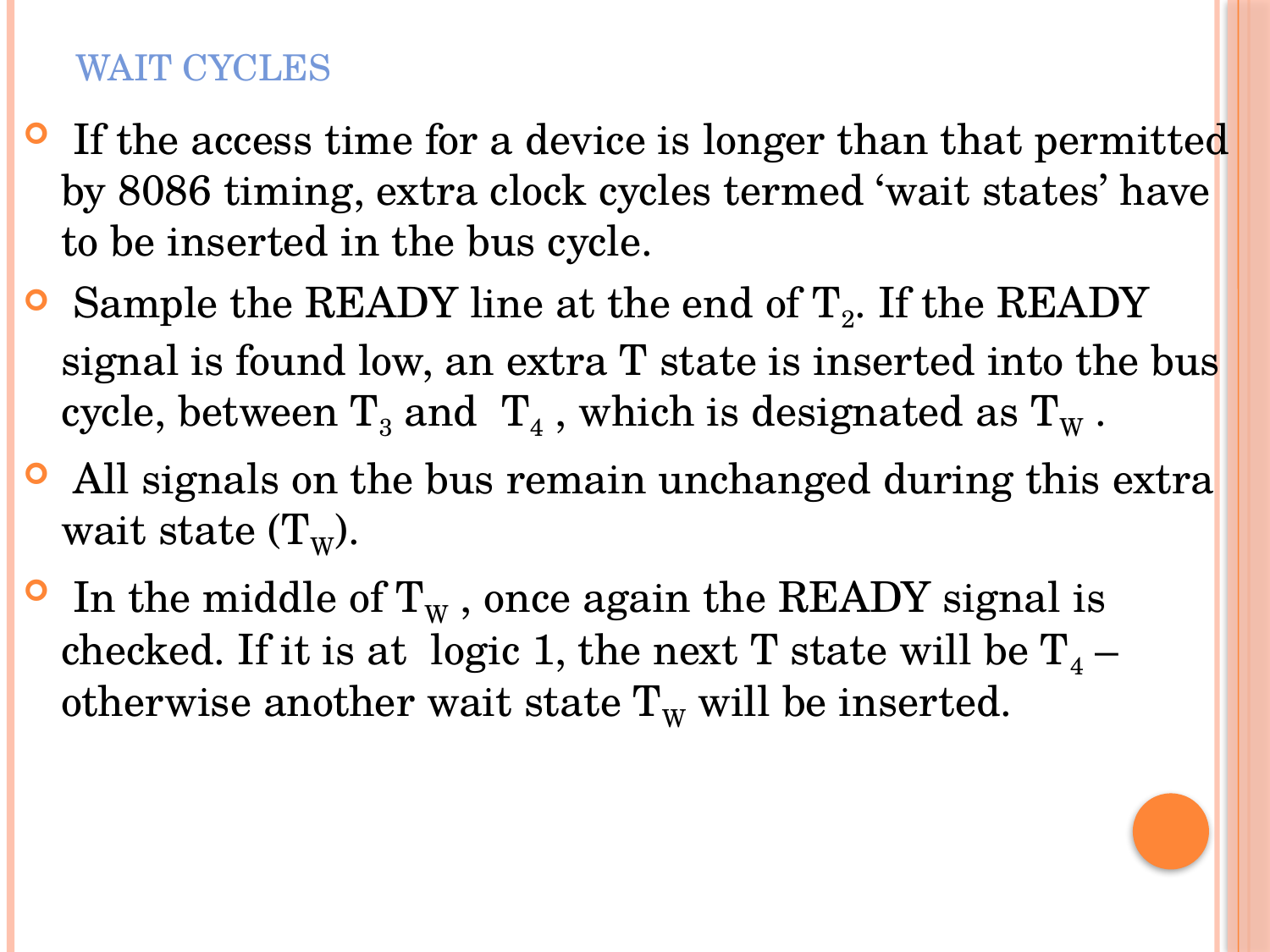

# Wait Cycles
 If the access time for a device is longer than that permitted by 8086 timing, extra clock cycles termed ‘wait states’ have to be inserted in the bus cycle.
 Sample the READY line at the end of T2. If the READY signal is found low, an extra T state is inserted into the bus cycle, between T3 and  T4 , which is designated as TW .
 All signals on the bus remain unchanged during this extra wait state (TW).
 In the middle of TW , once again the READY signal is checked. If it is at  logic 1, the next T state will be T4 – otherwise another wait state TW will be inserted.